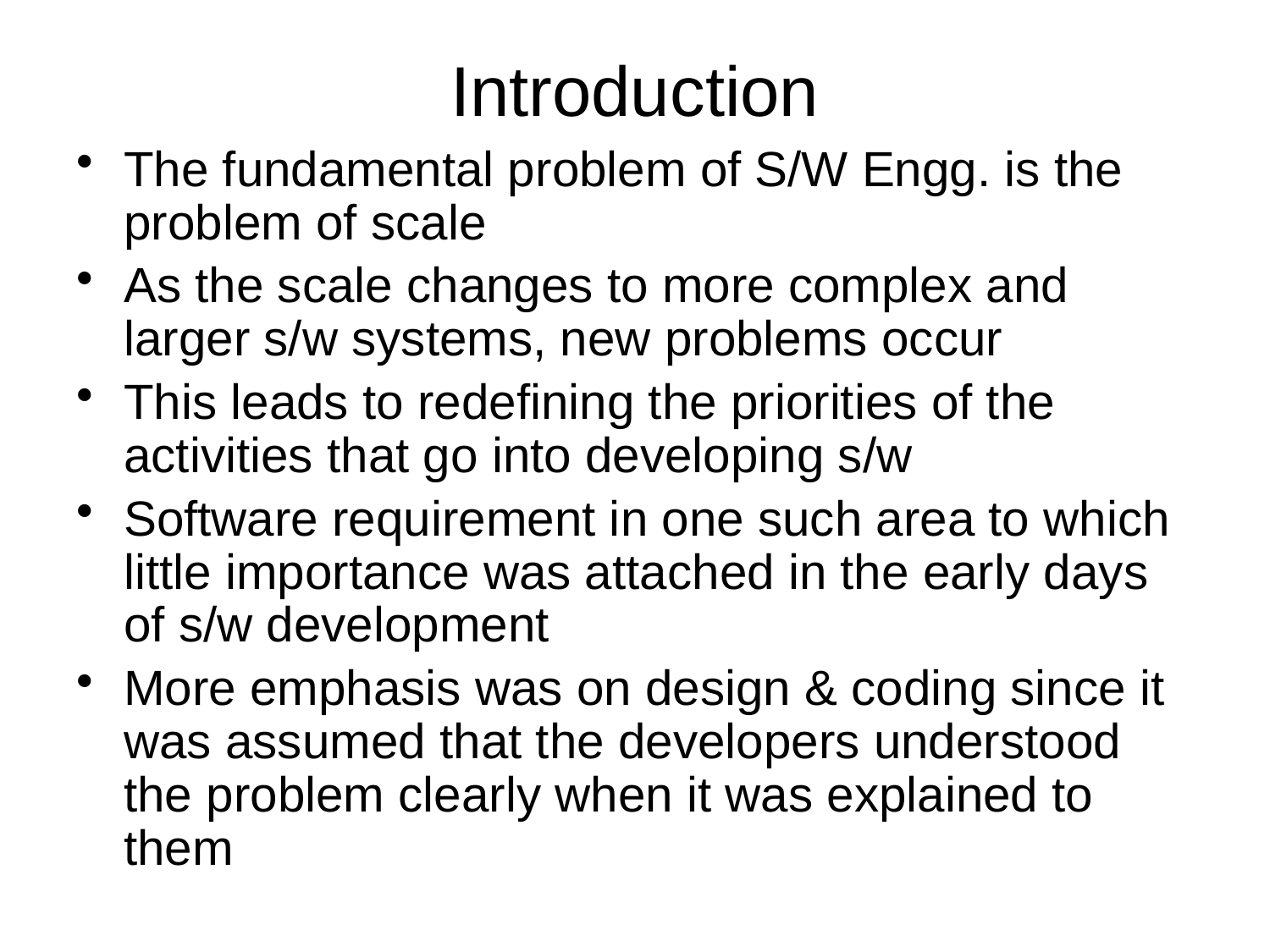

# Introduction
The fundamental problem of S/W Engg. is the problem of scale
As the scale changes to more complex and larger s/w systems, new problems occur
This leads to redefining the priorities of the activities that go into developing s/w
Software requirement in one such area to which little importance was attached in the early days of s/w development
More emphasis was on design & coding since it was assumed that the developers understood the problem clearly when it was explained to them